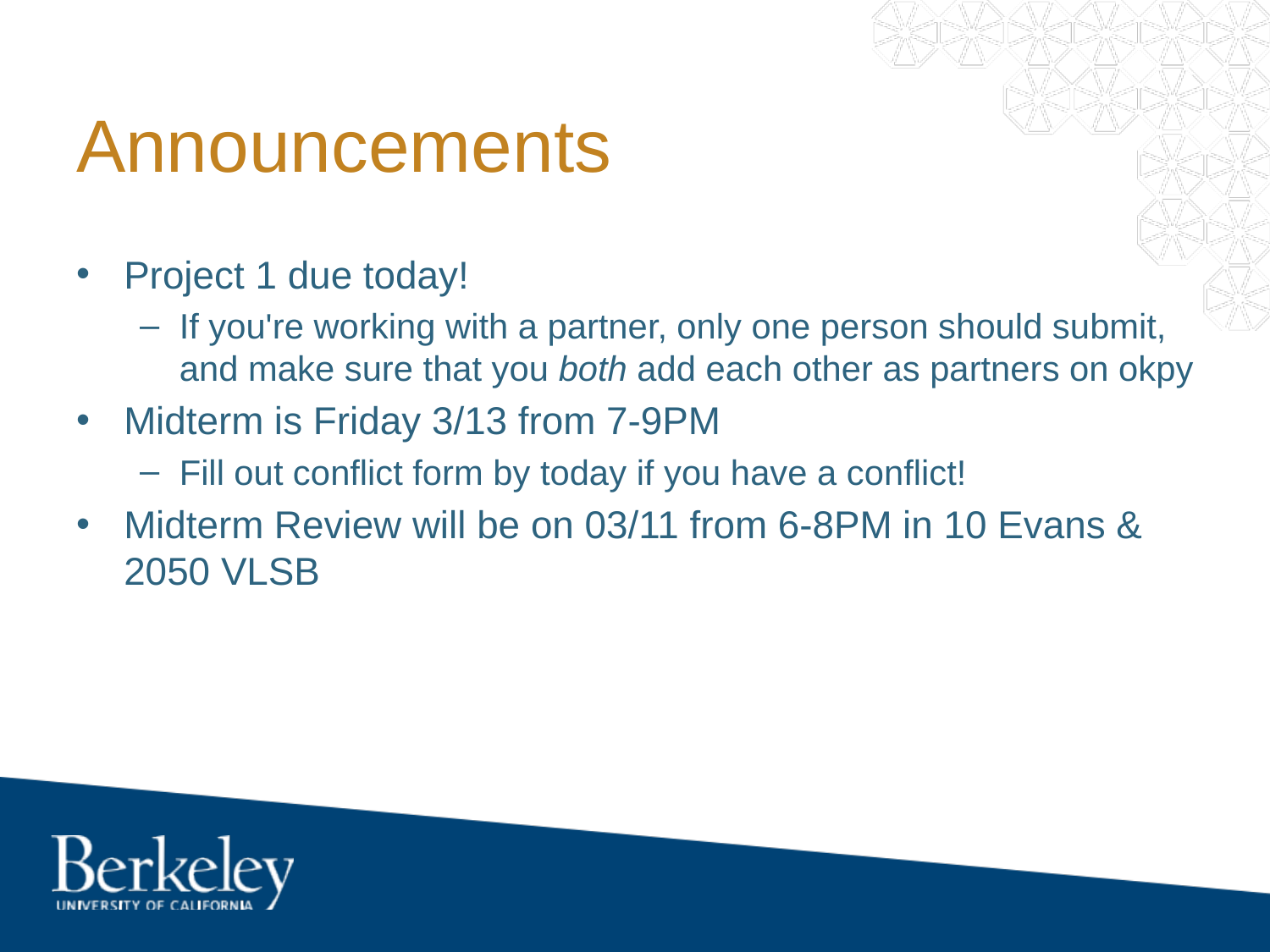

# Announcements
Project 1 due today!
If you're working with a partner, only one person should submit, and make sure that you both add each other as partners on okpy
Midterm is Friday 3/13 from 7-9PM
Fill out conflict form by today if you have a conflict!
Midterm Review will be on 03/11 from 6-8PM in 10 Evans & 2050 VLSB